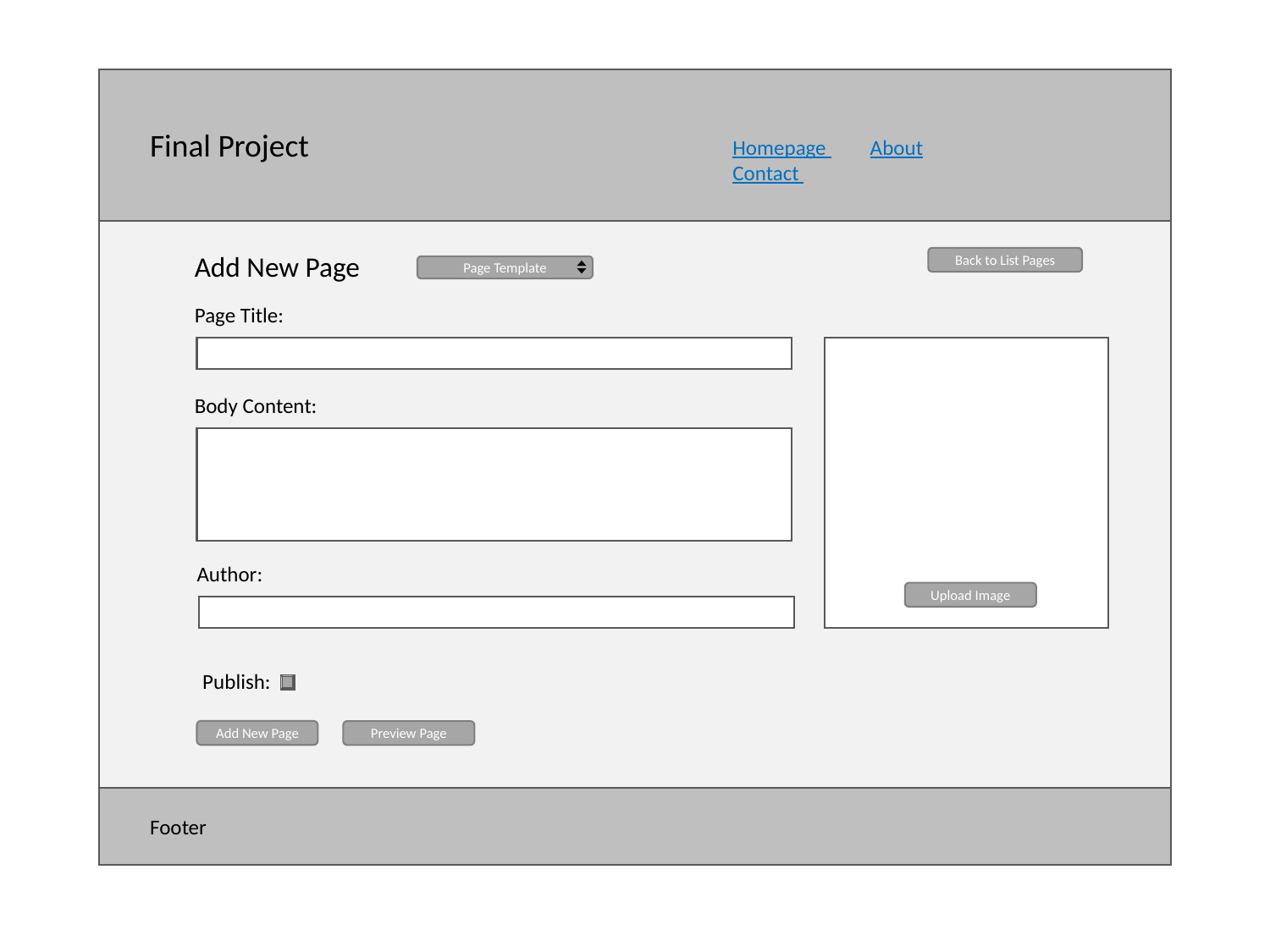

Final Project
Homepage         About	          Contact

Add New Page
Back to List Pages
Page Template

Page Title:

Body Content:

Author:
Upload Image

Publish:

Add New Page
Preview Page

Footer